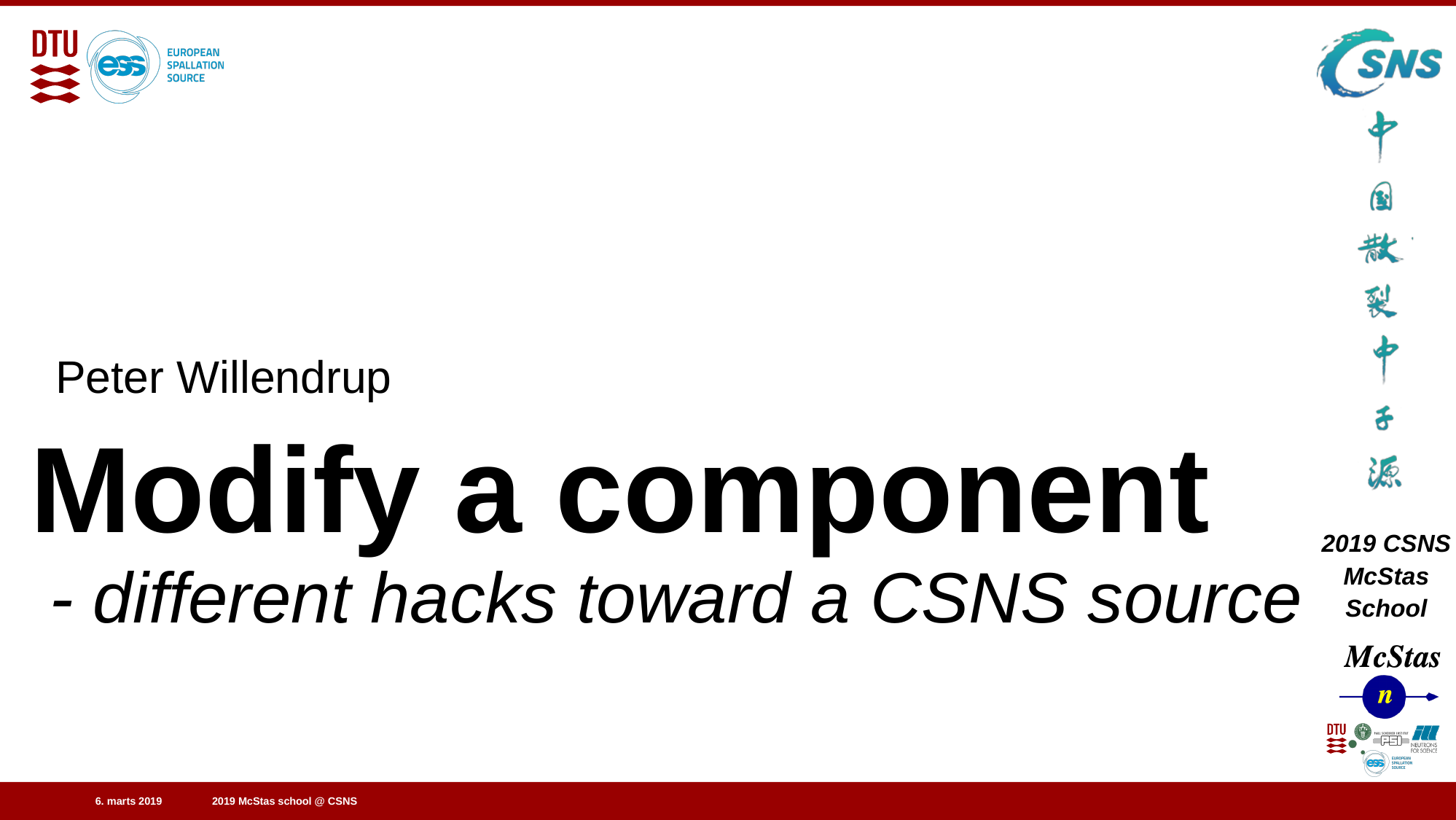

Peter Willendrup
# Modify a component
 - different hacks toward a CSNS source
1